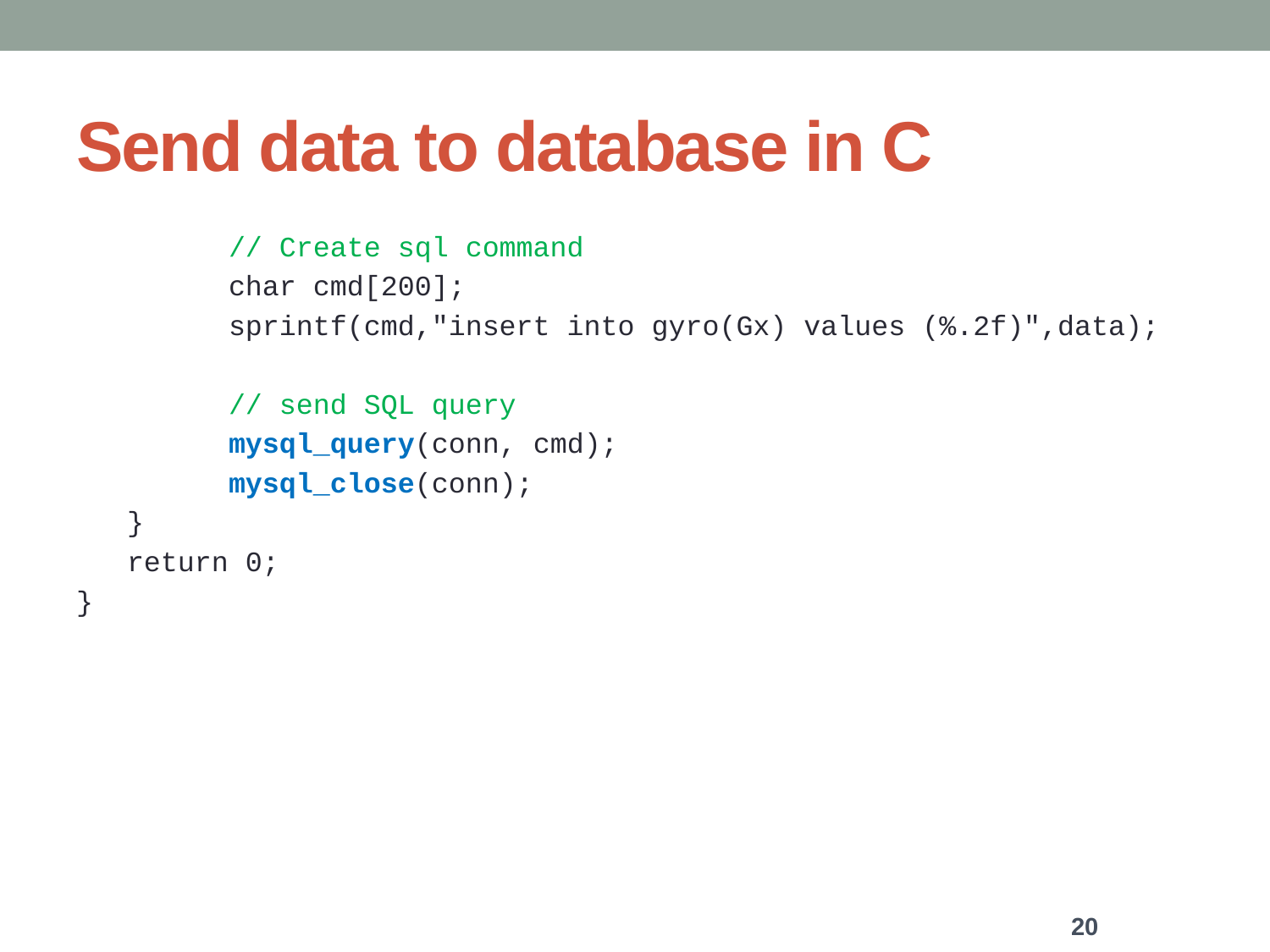

# Send data to database in C
         // Create sql command
         char cmd[200];
         sprintf(cmd,"insert into gyro(Gx) values (%.2f)",data);

         // send SQL query
         mysql_query(conn, cmd);
         mysql_close(conn);
   }
   return 0;
}
20